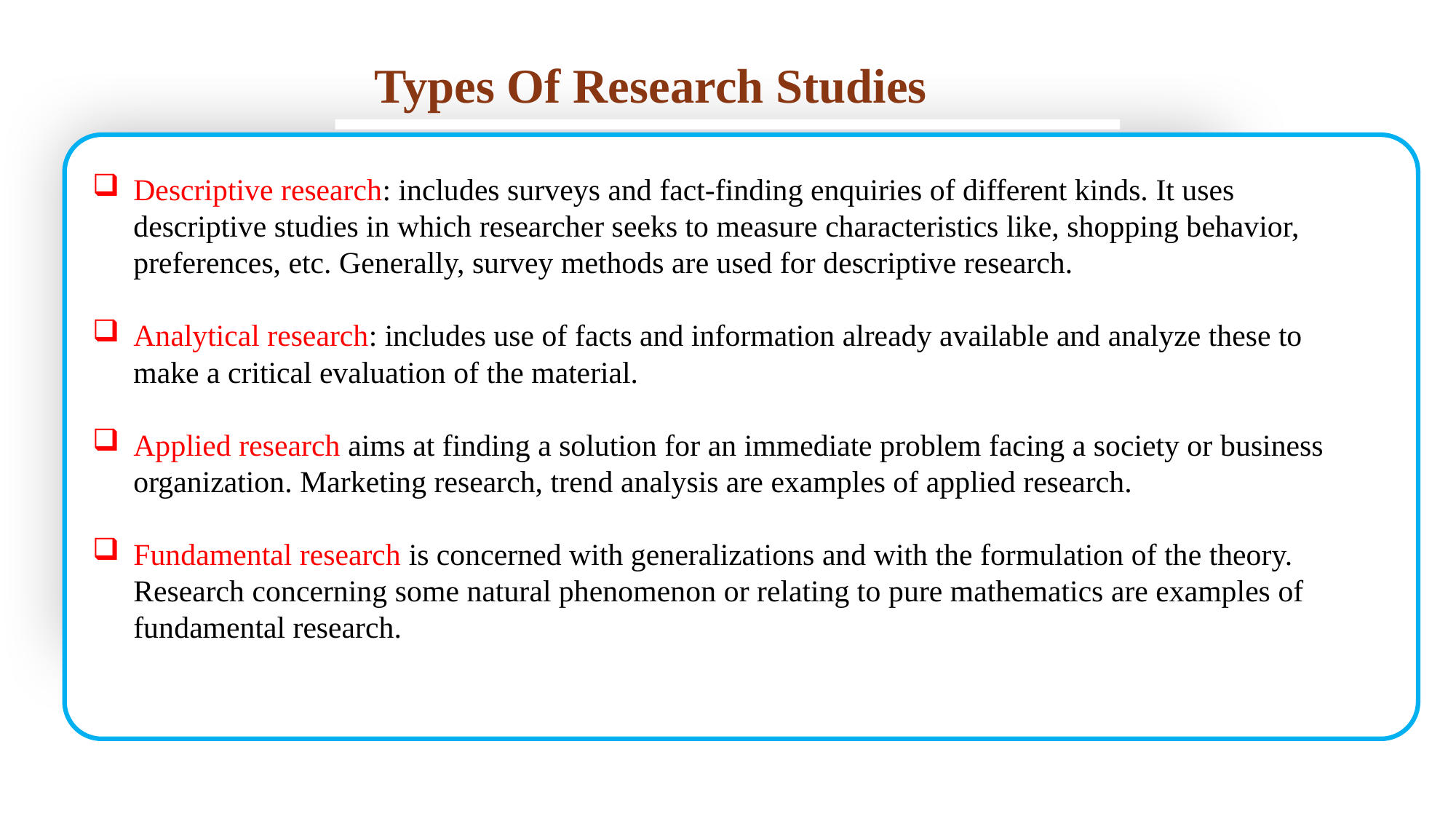

Types Of Research Studies

Descriptive research: includes surveys and fact-finding enquiries of different kinds. It uses descriptive studies in which researcher seeks to measure characteristics like, shopping behavior, preferences, etc. Generally, survey methods are used for descriptive research.

Analytical research: includes use of facts and information already available and analyze these to make a critical evaluation of the material.

Applied research aims at finding a solution for an immediate problem facing a society or business organization. Marketing research, trend analysis are examples of applied research.

Fundamental research is concerned with generalizations and with the formulation of the theory. Research concerning some natural phenomenon or relating to pure mathematics are examples of fundamental research.
www.midocean.ae